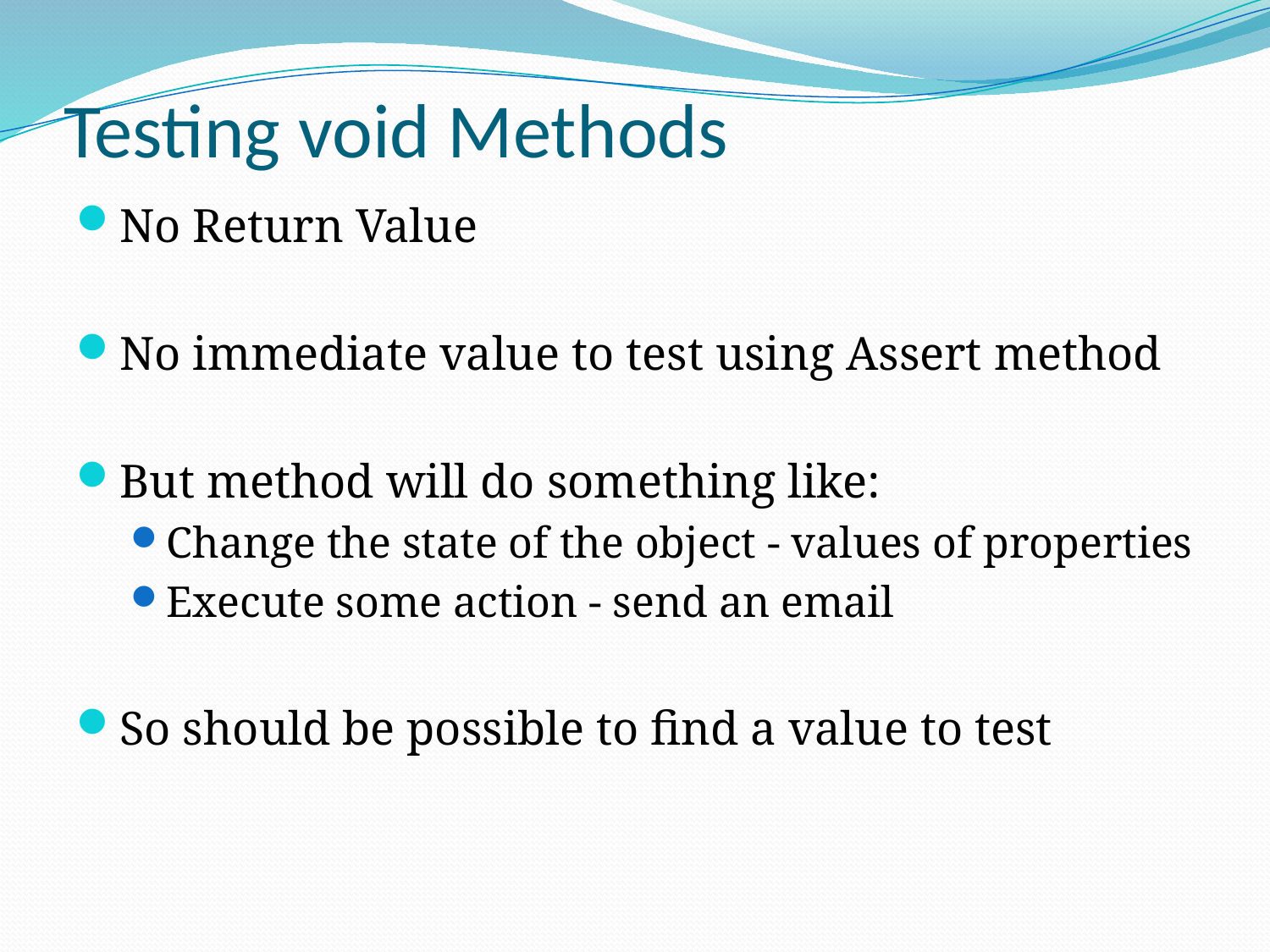

# Testing void Methods
No Return Value

No immediate value to test using Assert method

But method will do something like:
Change the state of the object - values of properties
Execute some action - send an email

So should be possible to find a value to test